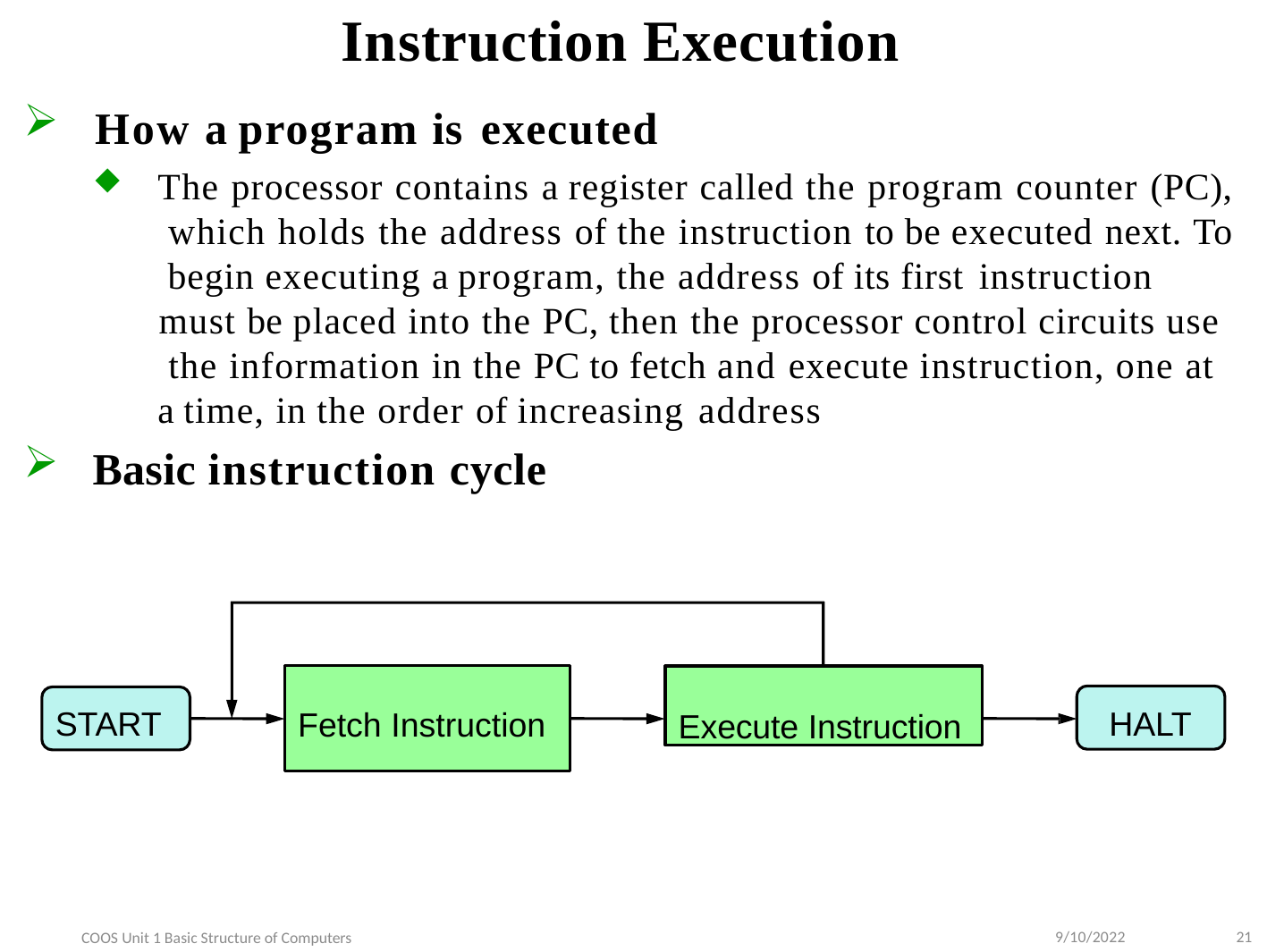

# Instruction Execution
How a program is executed
The processor contains a register called the program counter (PC),  which holds the address of the instruction to be executed next. To  begin executing a program, the address of its first instruction
must be placed into the PC, then the processor control circuits use  the information in the PC to fetch and execute instruction, one at  a time, in the order of increasing address
Basic instruction cycle

Execute Instruction

START
HALT
Fetch Instruction

9/10/2022
21
COOS Unit 1 Basic Structure of Computers